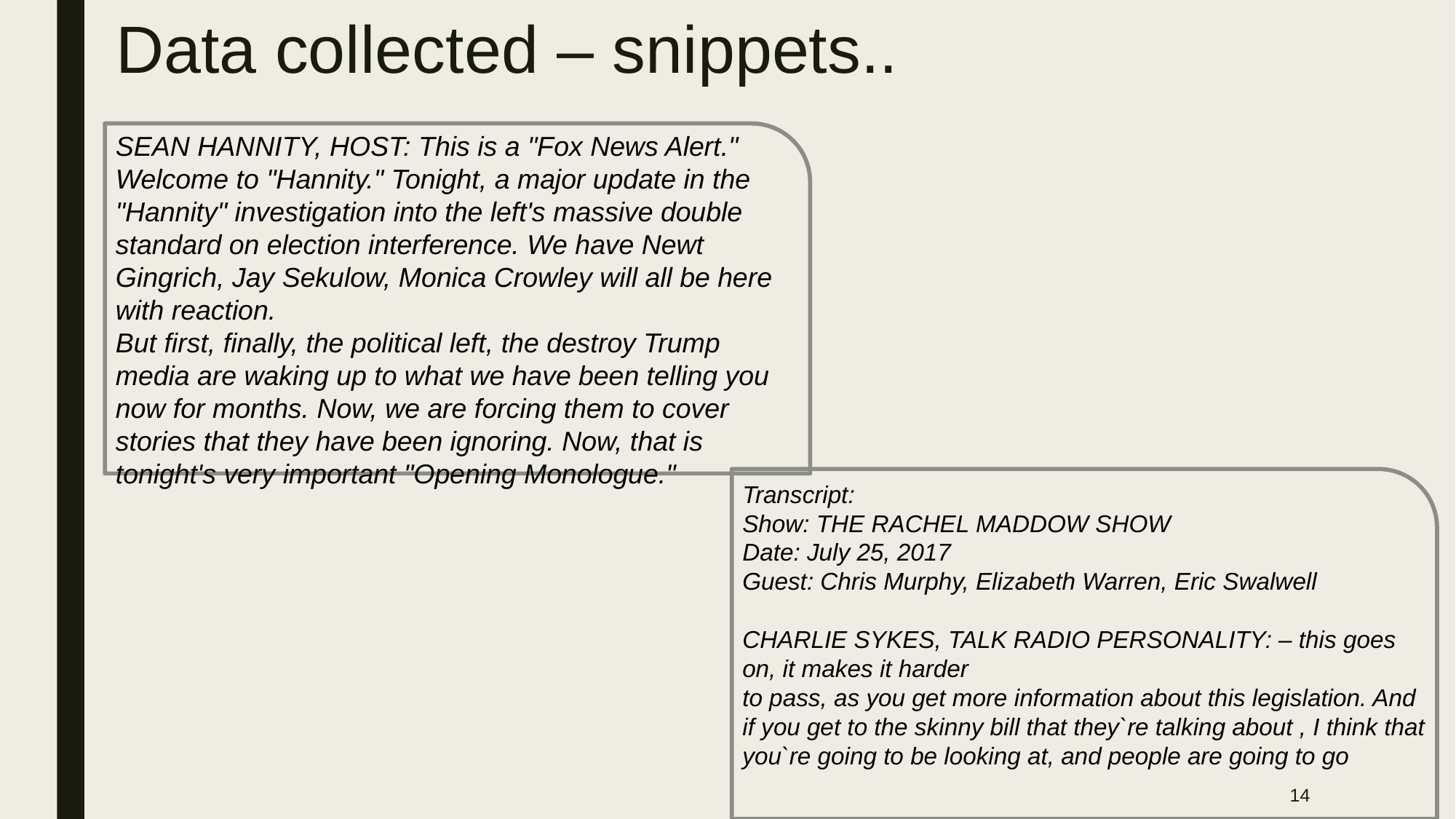

# Data collected – snippets..

SEAN HANNITY, HOST: This is a "Fox News Alert." Welcome to "Hannity." Tonight, a major update in the "Hannity" investigation into the left's massive double standard on election interference. We have Newt Gingrich, Jay Sekulow, Monica Crowley will all be here with reaction.
But first, finally, the political left, the destroy Trump media are waking up to what we have been telling you now for months. Now, we are forcing them to cover stories that they have been ignoring. Now, that is tonight's very important "Opening Monologue."

Transcript:
Show: THE RACHEL MADDOW SHOW
Date: July 25, 2017
Guest: Chris Murphy, Elizabeth Warren, Eric Swalwell

CHARLIE SYKES, TALK RADIO PERSONALITY: – this goes on, it makes it harder
to pass, as you get more information about this legislation. And if you get to the skinny bill that they`re talking about , I think that you`re going to be looking at, and people are going to go
14